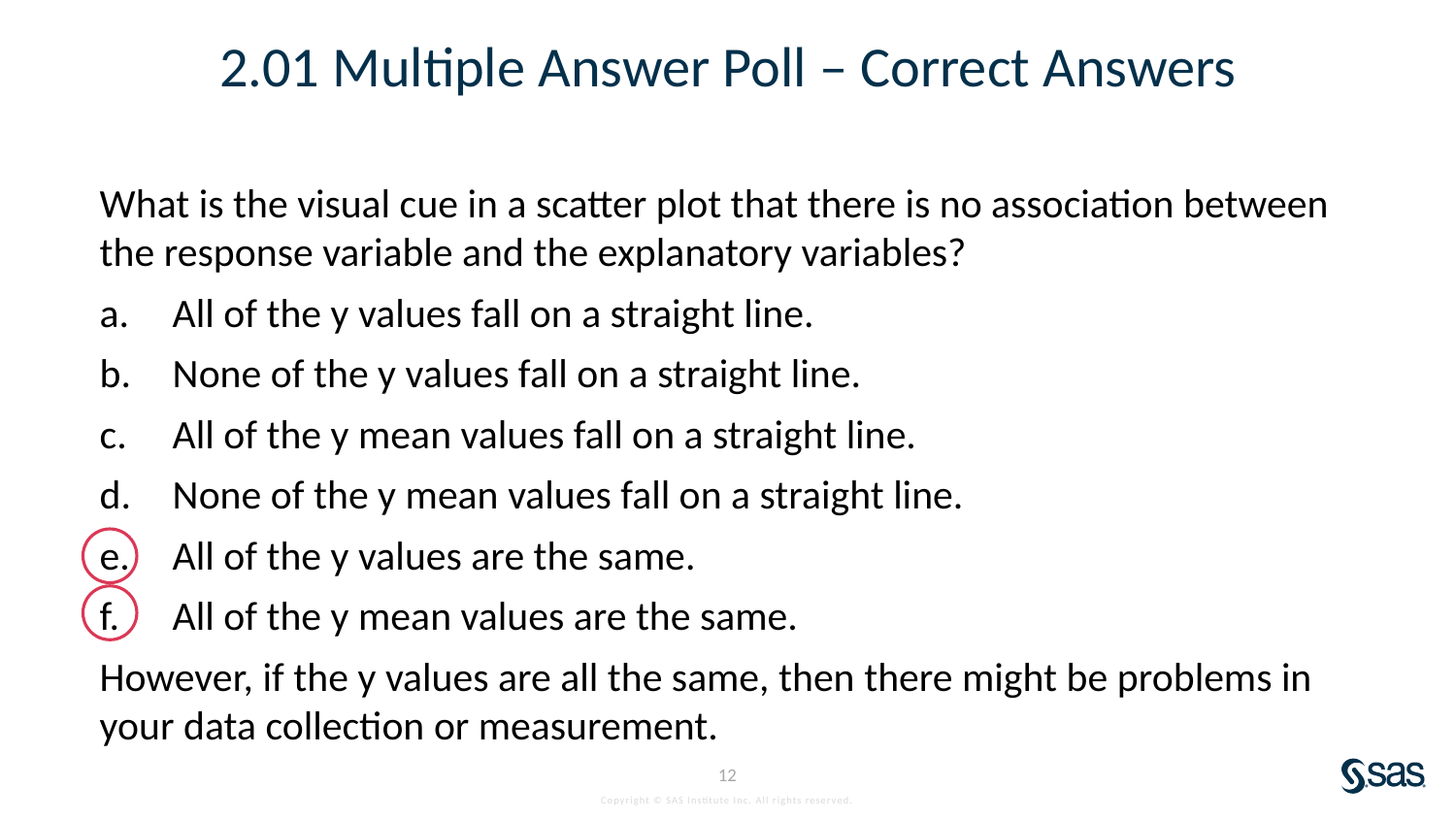

# 2.01 Multiple Answer Poll – Correct Answers
What is the visual cue in a scatter plot that there is no association between the response variable and the explanatory variables?
All of the y values fall on a straight line.
None of the y values fall on a straight line.
All of the y mean values fall on a straight line.
None of the y mean values fall on a straight line.
All of the y values are the same.
All of the y mean values are the same.
However, if the y values are all the same, then there might be problems in your data collection or measurement.